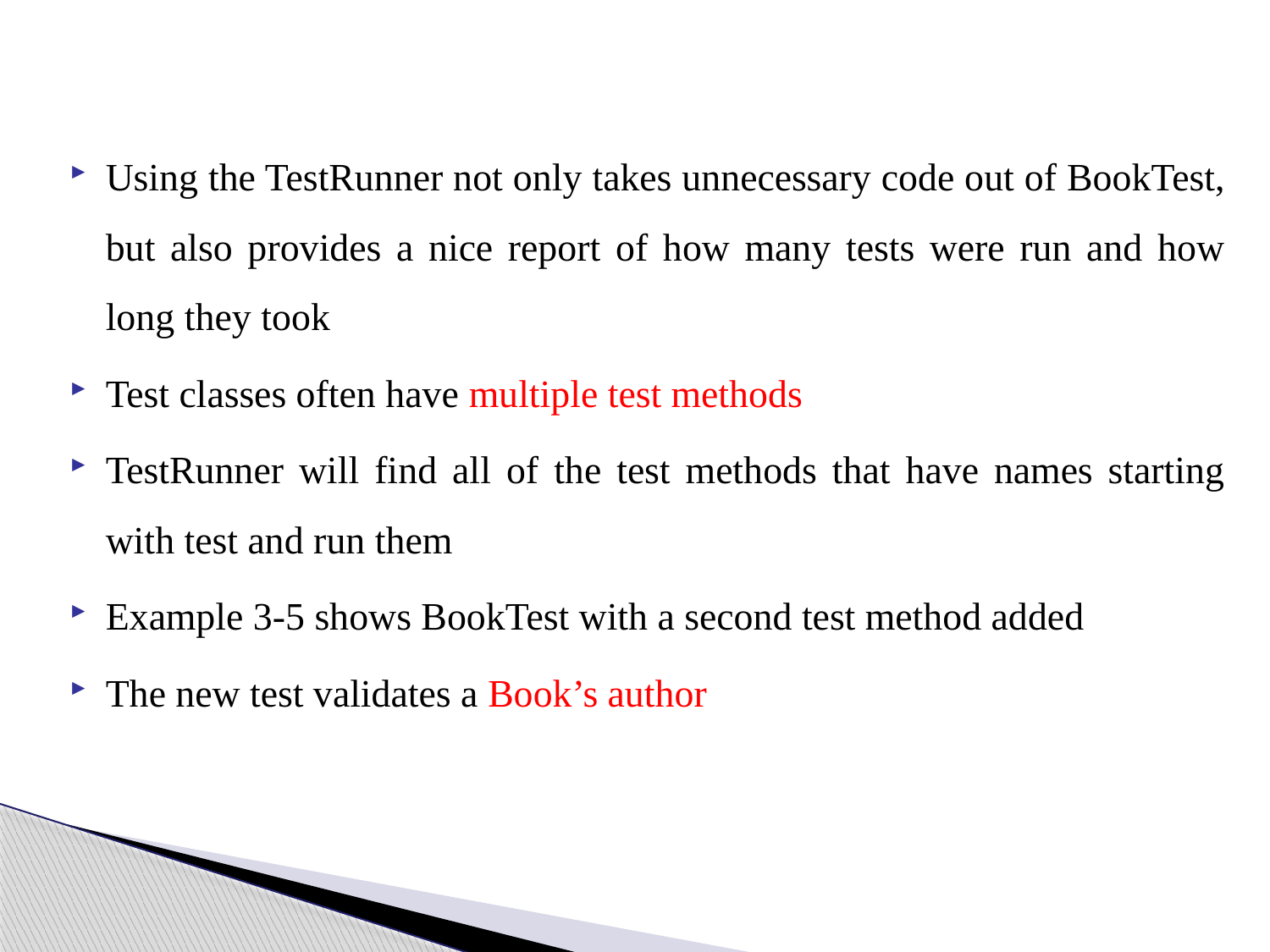

Using the TestRunner not only takes unnecessary code out of BookTest, but also provides a nice report of how many tests were run and how long they took
Test classes often have multiple test methods
TestRunner will find all of the test methods that have names starting with test and run them
Example 3-5 shows BookTest with a second test method added
The new test validates a Book’s author